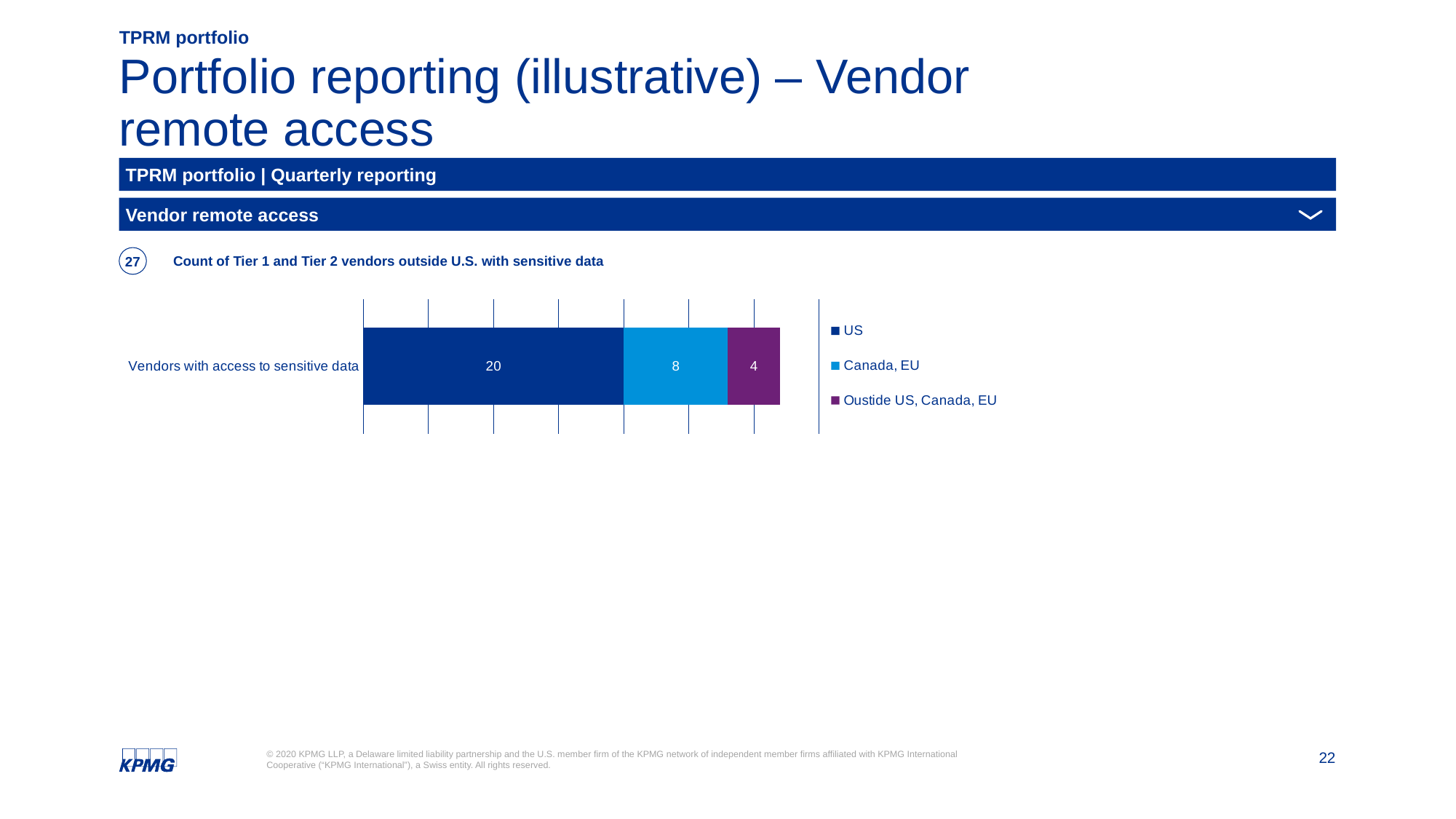

TPRM portfolio
# Portfolio reporting (illustrative) – Vendor remote access
TPRM portfolio | Quarterly reporting
Vendor remote access

27
Count of Tier 1 and Tier 2 vendors outside U.S. with sensitive data

### Chart

| Category | US | Canada, EU | Oustide US, Canada, EU |
|---|---|---|---|
| Vendors with access to sensitive data | 20.0 | 8.0 | 4.0 |